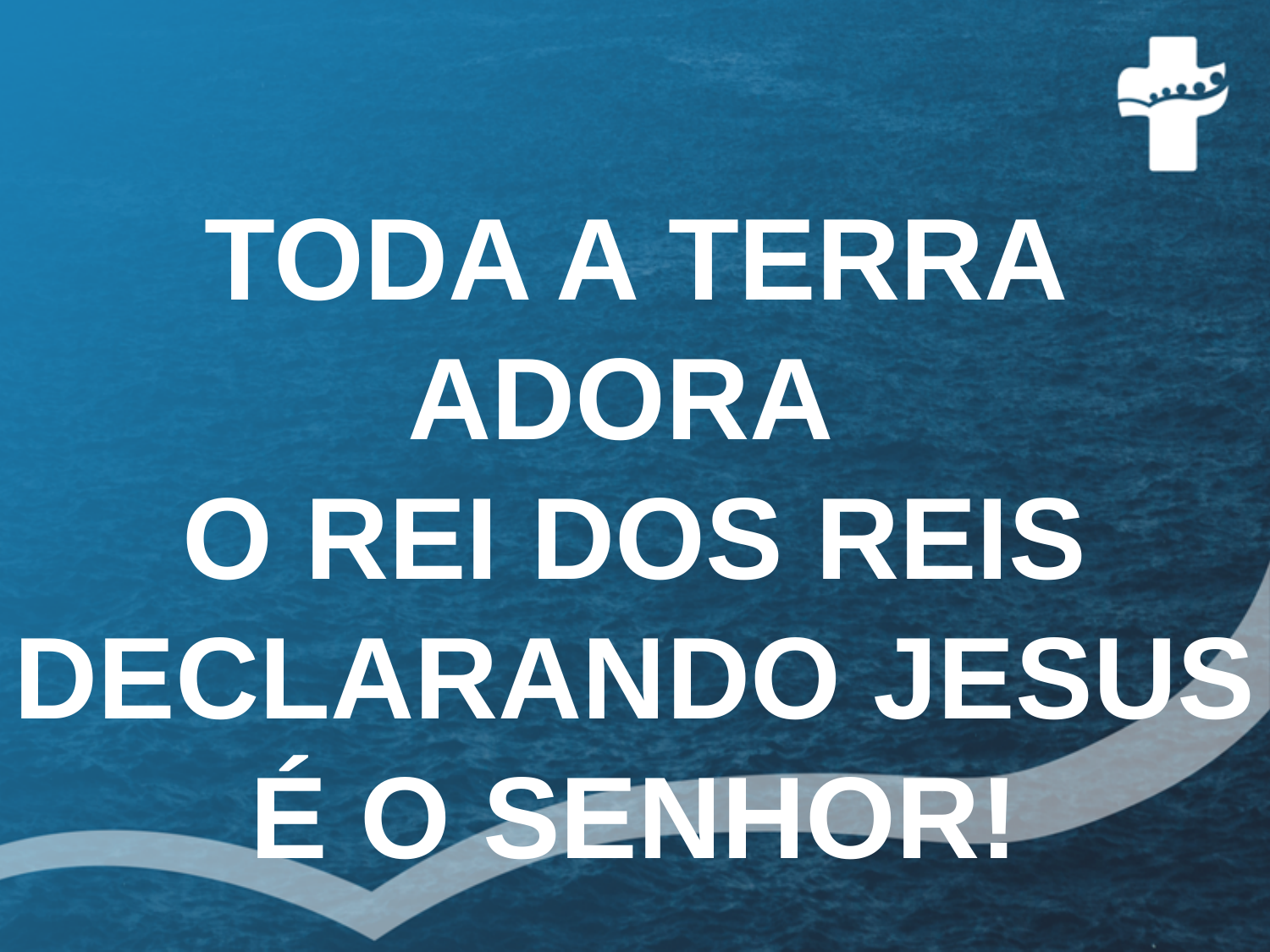

TODA A TERRA ADORA
O REI DOS REIS
DECLARANDO JESUS É O SENHOR!